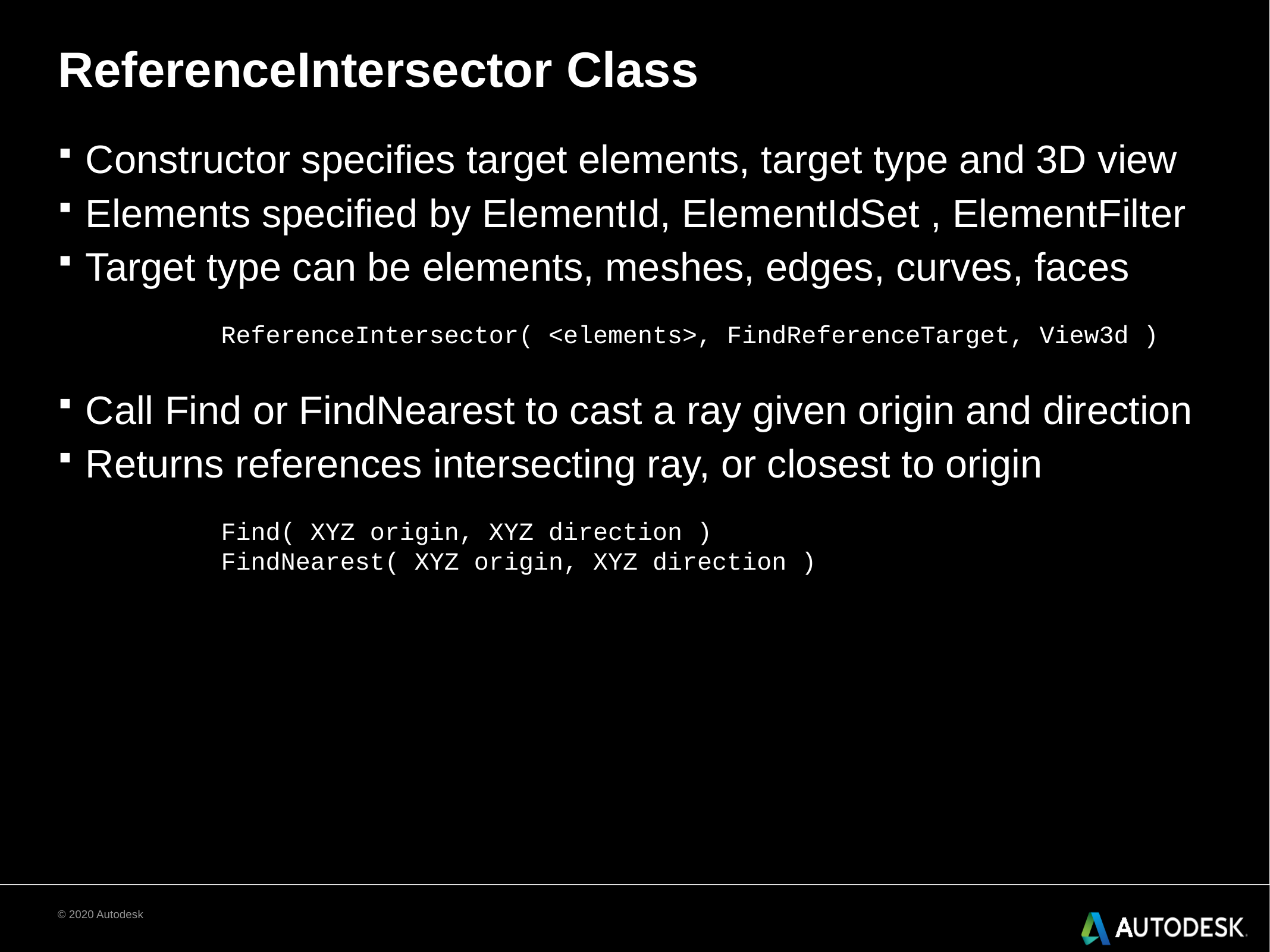

# ReferenceIntersector Class
Constructor specifies target elements, target type and 3D view
Elements specified by ElementId, ElementIdSet , ElementFilter
Target type can be elements, meshes, edges, curves, faces

ReferenceIntersector( <elements>, FindReferenceTarget, View3d )

Call Find or FindNearest to cast a ray given origin and direction
Returns references intersecting ray, or closest to origin

Find( XYZ origin, XYZ direction )
FindNearest( XYZ origin, XYZ direction )